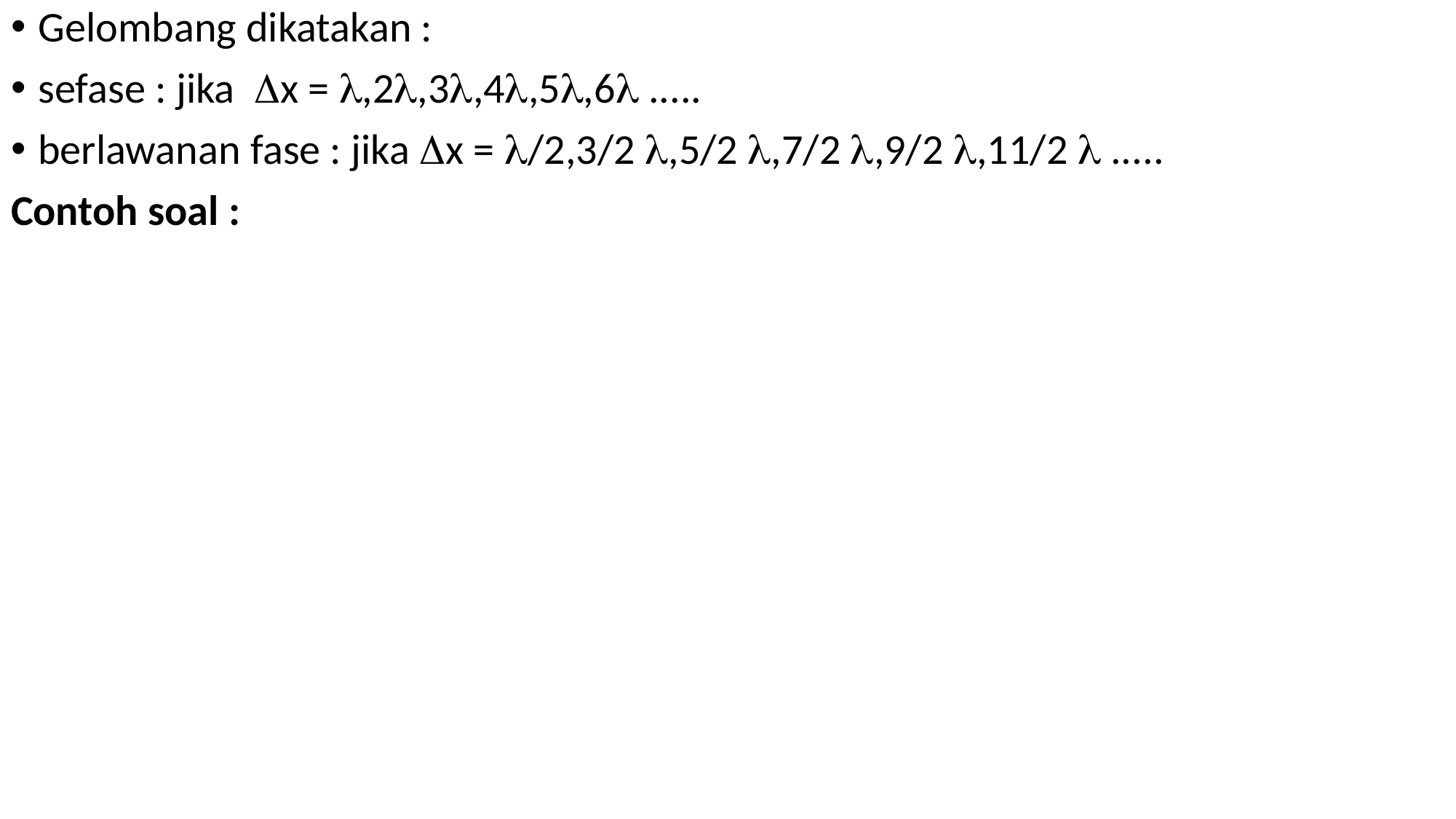

Gelombang dikatakan :
sefase : jika  Δx = λ,2λ,3λ,4λ,5λ,6λ .....
berlawanan fase : jika Δx = λ/2,3/2 λ,5/2 λ,7/2 λ,9/2 λ,11/2 λ .....
Contoh soal :